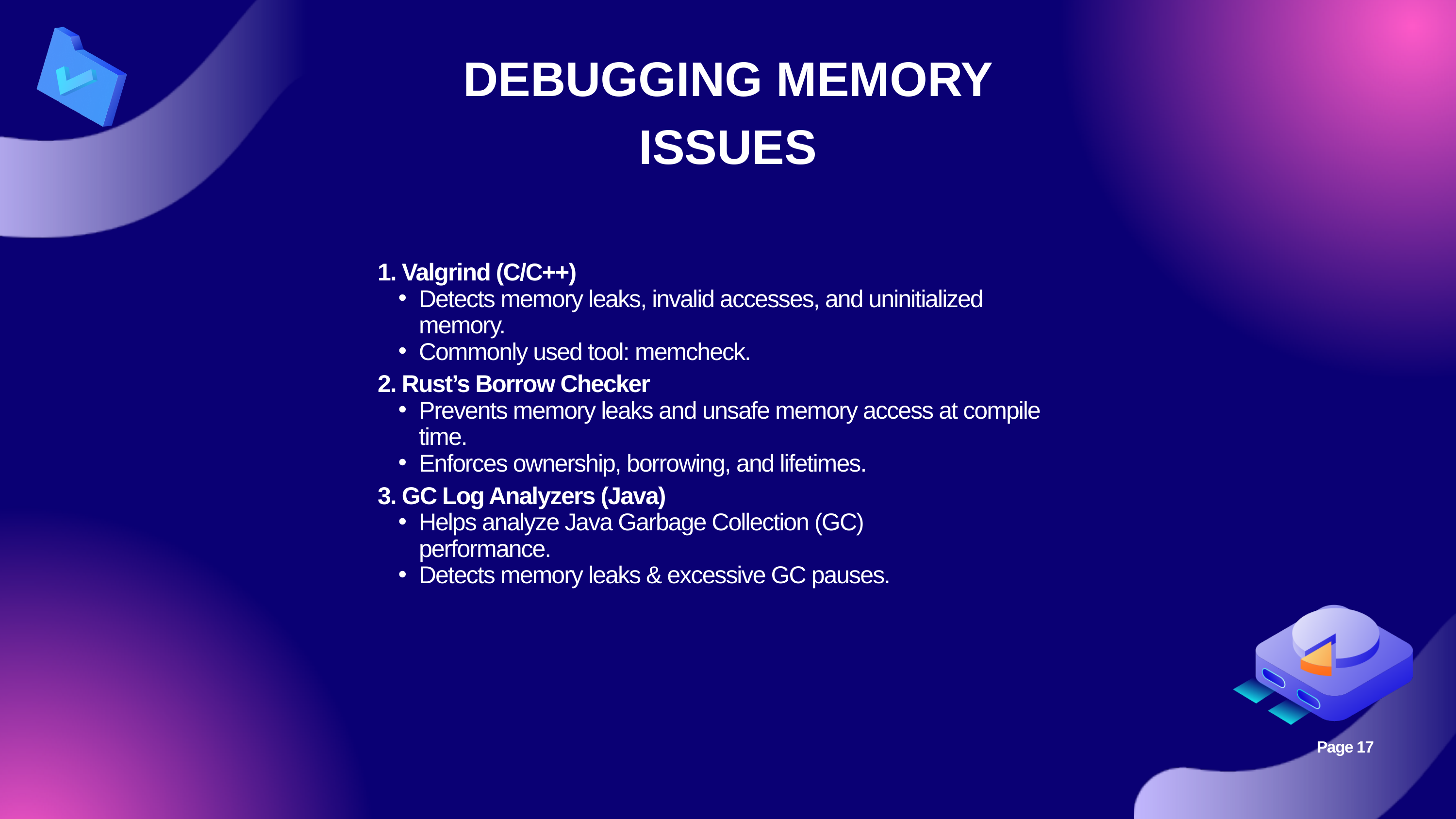

DEBUGGING MEMORY ISSUES
1. Valgrind (C/C++)
Detects memory leaks, invalid accesses, and uninitialized memory.
Commonly used tool: memcheck.
2. Rust’s Borrow Checker
Prevents memory leaks and unsafe memory access at compile time.
Enforces ownership, borrowing, and lifetimes.
3. GC Log Analyzers (Java)
Helps analyze Java Garbage Collection (GC) performance.
Detects memory leaks & excessive GC pauses.

Page 17